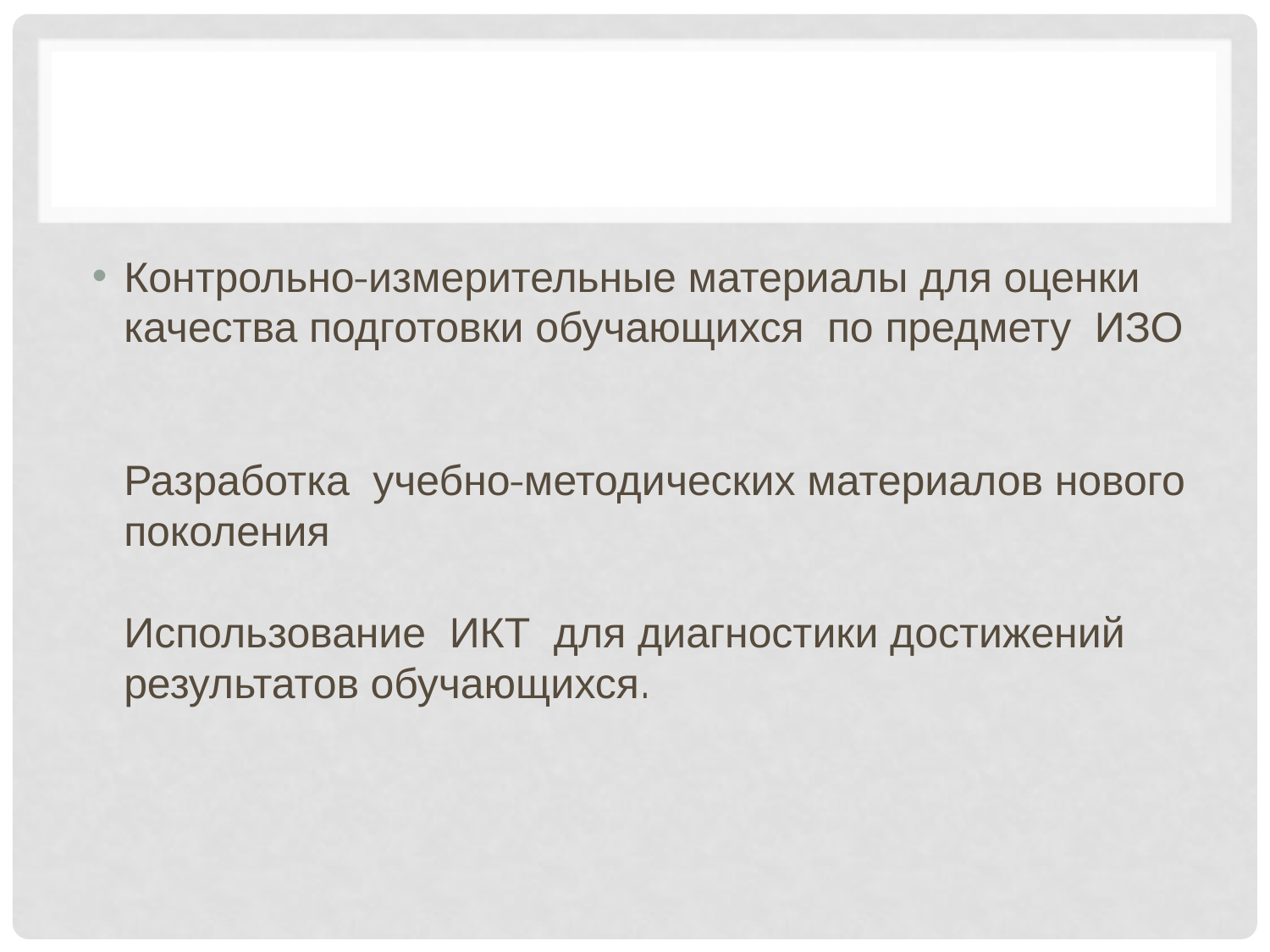

#
Контрольно-измерительные материалы для оценки качества подготовки обучающихся  по предмету  ИЗО
Разработка  учебно-методических материалов нового поколения
Использование  ИКТ  для диагностики достижений результатов обучающихся.